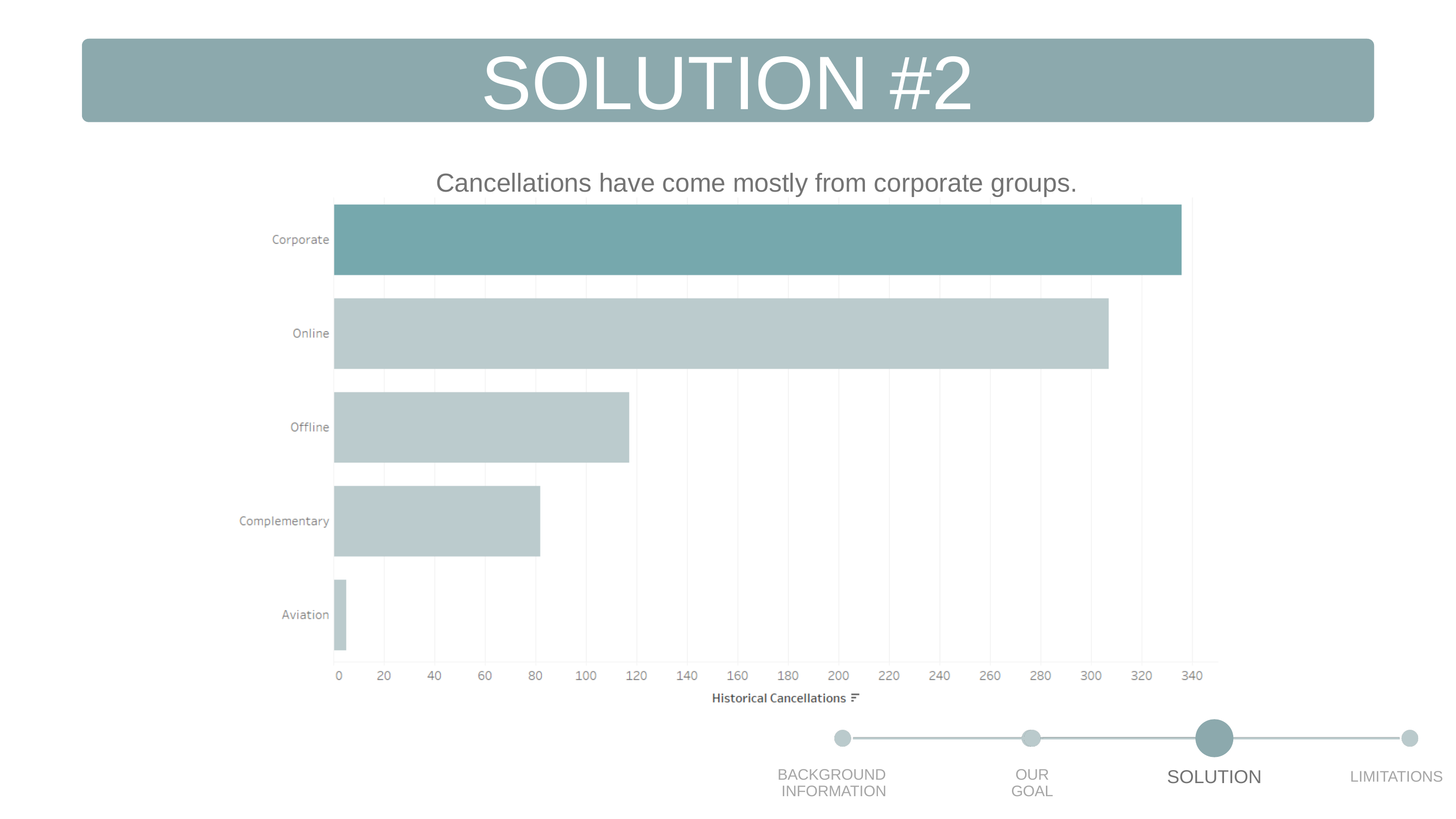

SOLUTION #2
Cancellations have come mostly from corporate groups.

BACKGROUND
INFORMATION
OUR
GOAL
SOLUTION
LIMITATIONS